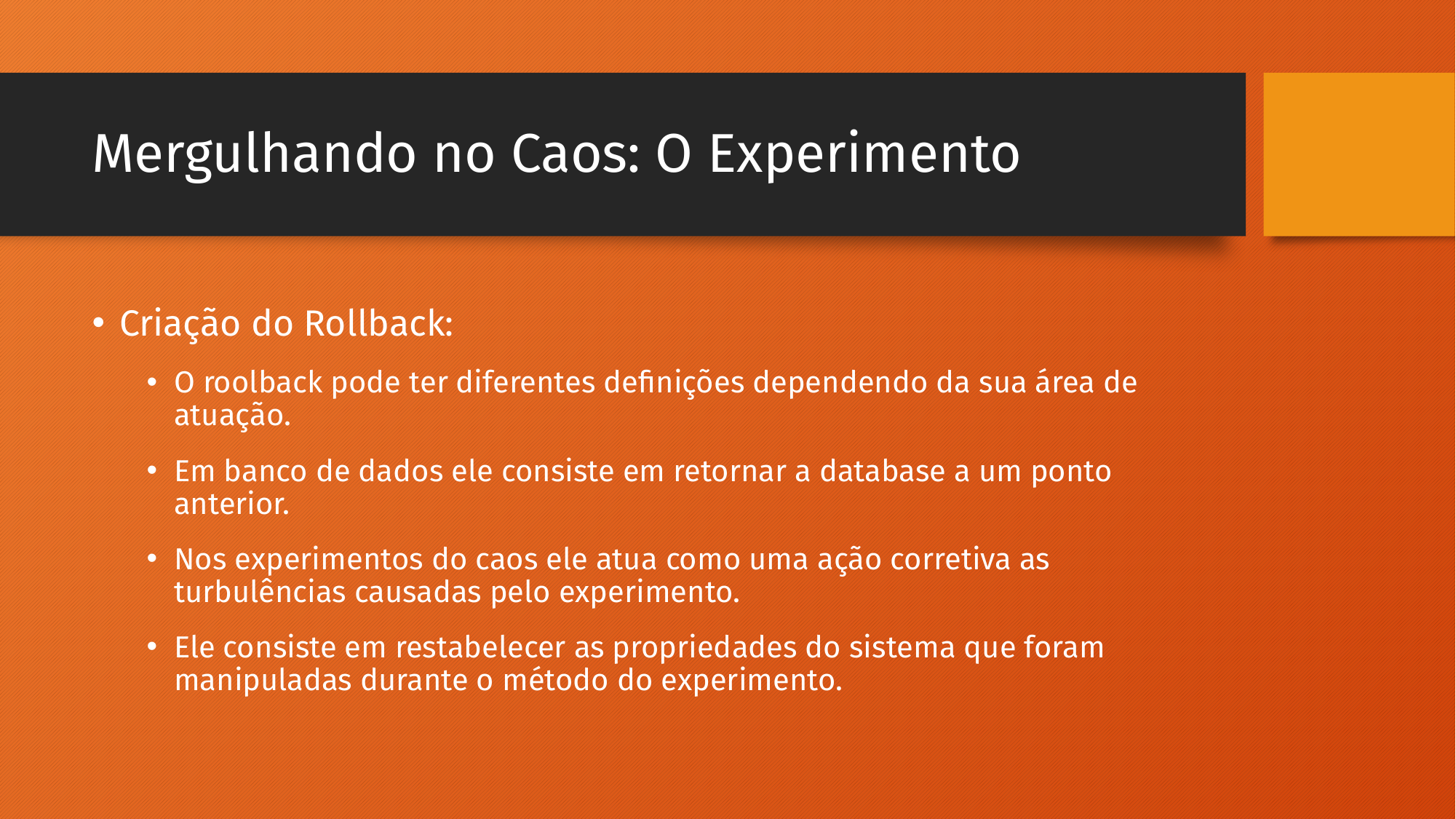

# Mergulhando no Caos: O Experimento
Criação do Rollback:
O roolback pode ter diferentes definições dependendo da sua área de atuação.
Em banco de dados ele consiste em retornar a database a um ponto anterior.
Nos experimentos do caos ele atua como uma ação corretiva as turbulências causadas pelo experimento.
Ele consiste em restabelecer as propriedades do sistema que foram manipuladas durante o método do experimento.